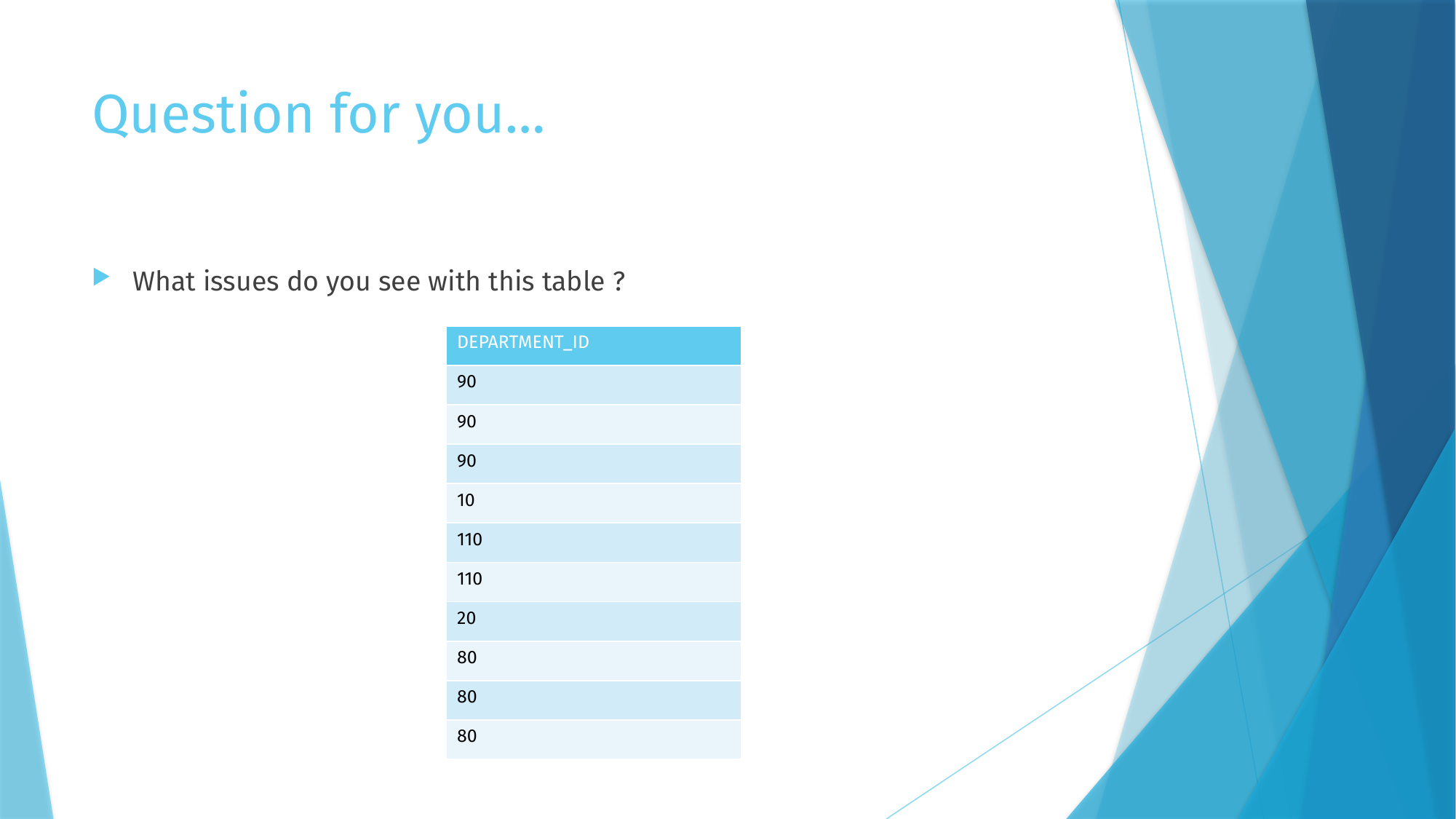

# Question for you…
What issues do you see with this table ?
| DEPARTMENT\_ID |
| --- |
| 90 |
| 90 |
| 90 |
| 10 |
| 110 |
| 110 |
| 20 |
| 80 |
| 80 |
| 80 |